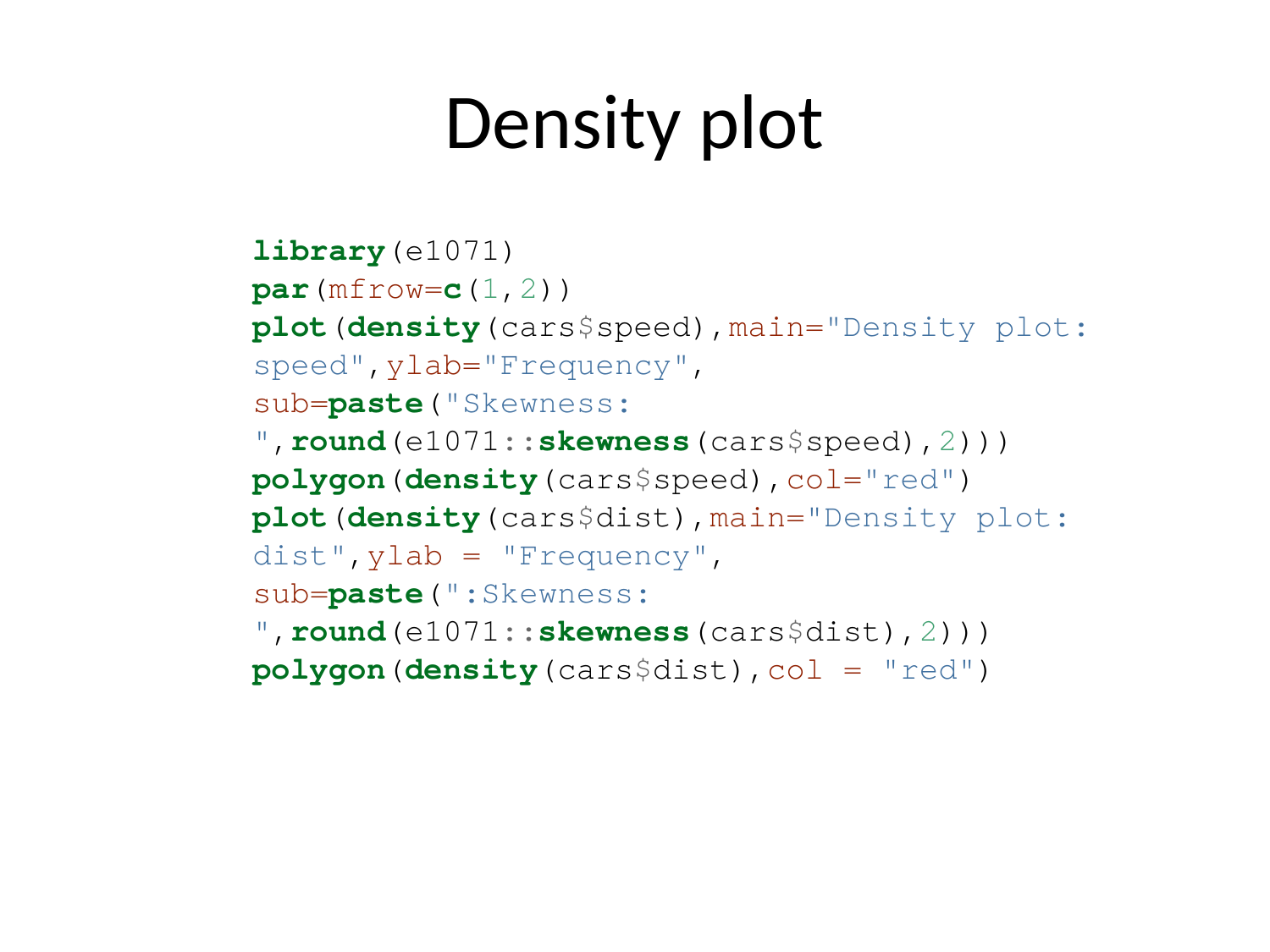

# Density plot
library(e1071)
par(mfrow=c(1,2))
plot(density(cars$speed),main="Density plot: speed",ylab="Frequency",
sub=paste("Skewness: ",round(e1071::skewness(cars$speed),2)))
polygon(density(cars$speed),col="red")
plot(density(cars$dist),main="Density plot: dist",ylab = "Frequency",
sub=paste(":Skewness: ",round(e1071::skewness(cars$dist),2)))
polygon(density(cars$dist),col = "red")